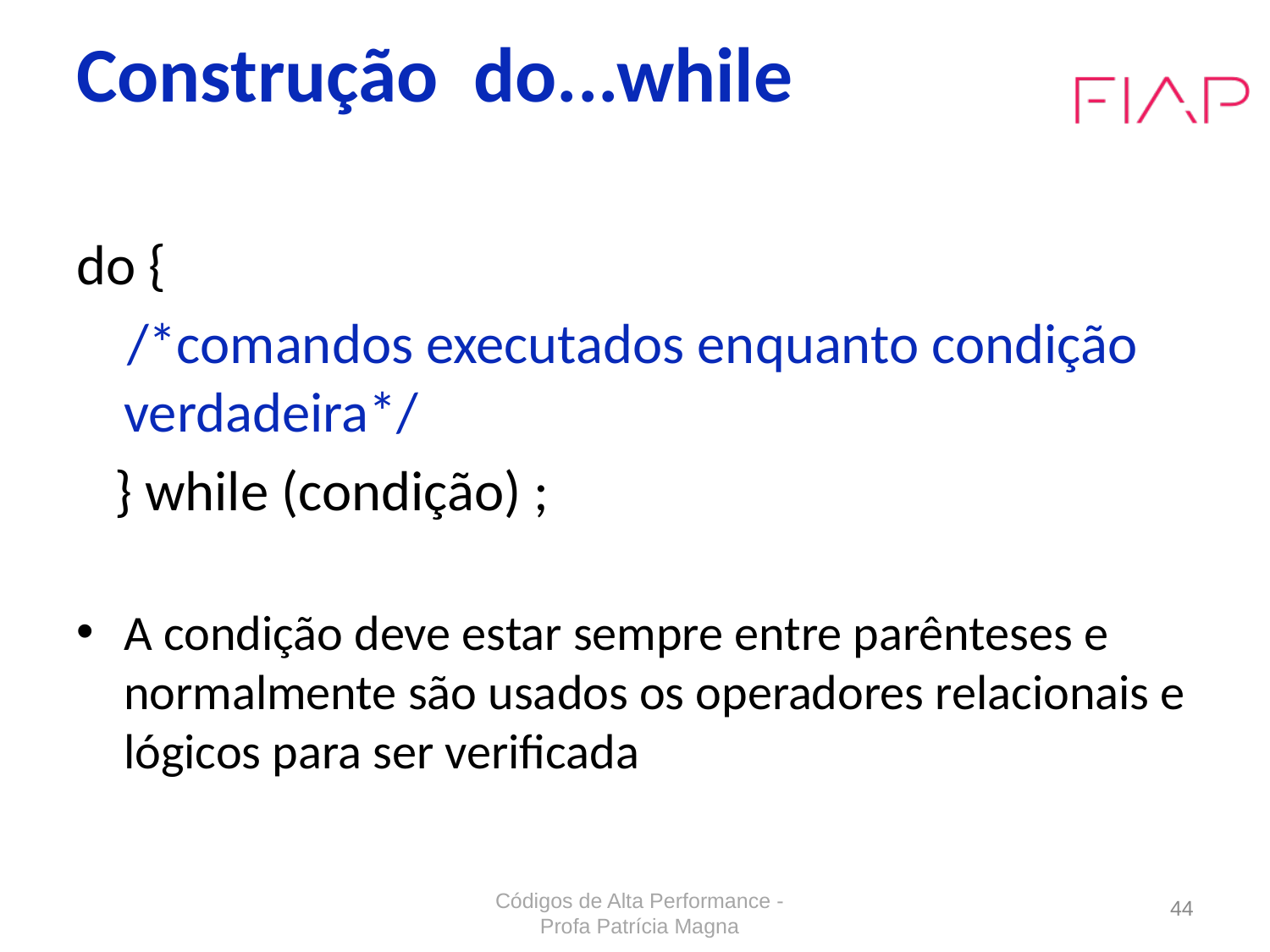

# Construção  do...while
do {
    /*comandos executados enquanto condição verdadeira*/
   } while (condição) ;

A condição deve estar sempre entre parênteses e normalmente são usados os operadores relacionais e lógicos para ser verificada
Códigos de Alta Performance - Profa Patrícia Magna
44